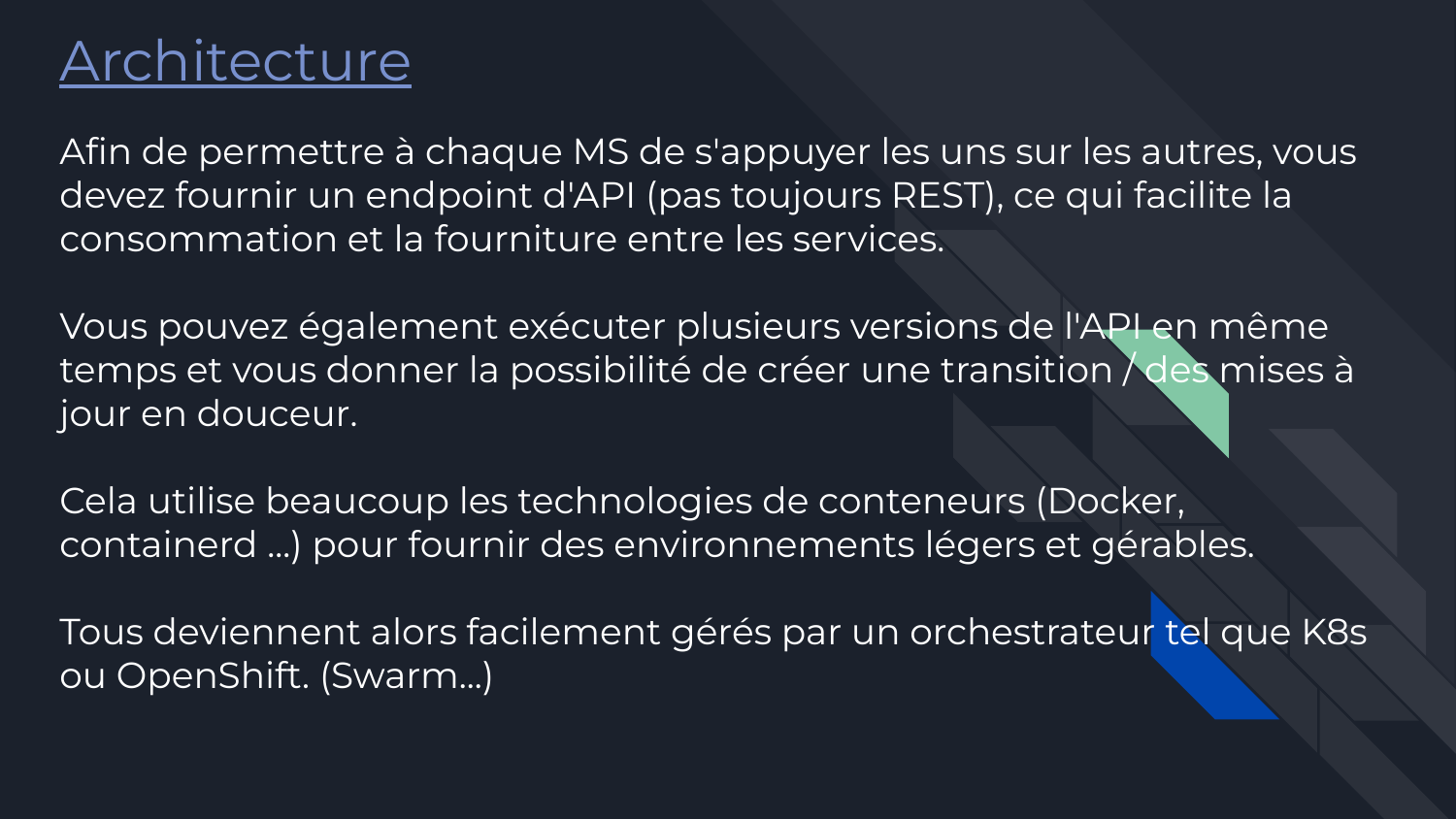

# Architecture
Afin de permettre à chaque MS de s'appuyer les uns sur les autres, vous devez fournir un endpoint d'API (pas toujours REST), ce qui facilite la consommation et la fourniture entre les services.

Vous pouvez également exécuter plusieurs versions de l'API en même temps et vous donner la possibilité de créer une transition / des mises à jour en douceur.

Cela utilise beaucoup les technologies de conteneurs (Docker, containerd ...) pour fournir des environnements légers et gérables.

Tous deviennent alors facilement gérés par un orchestrateur tel que K8s ou OpenShift. (Swarm...)